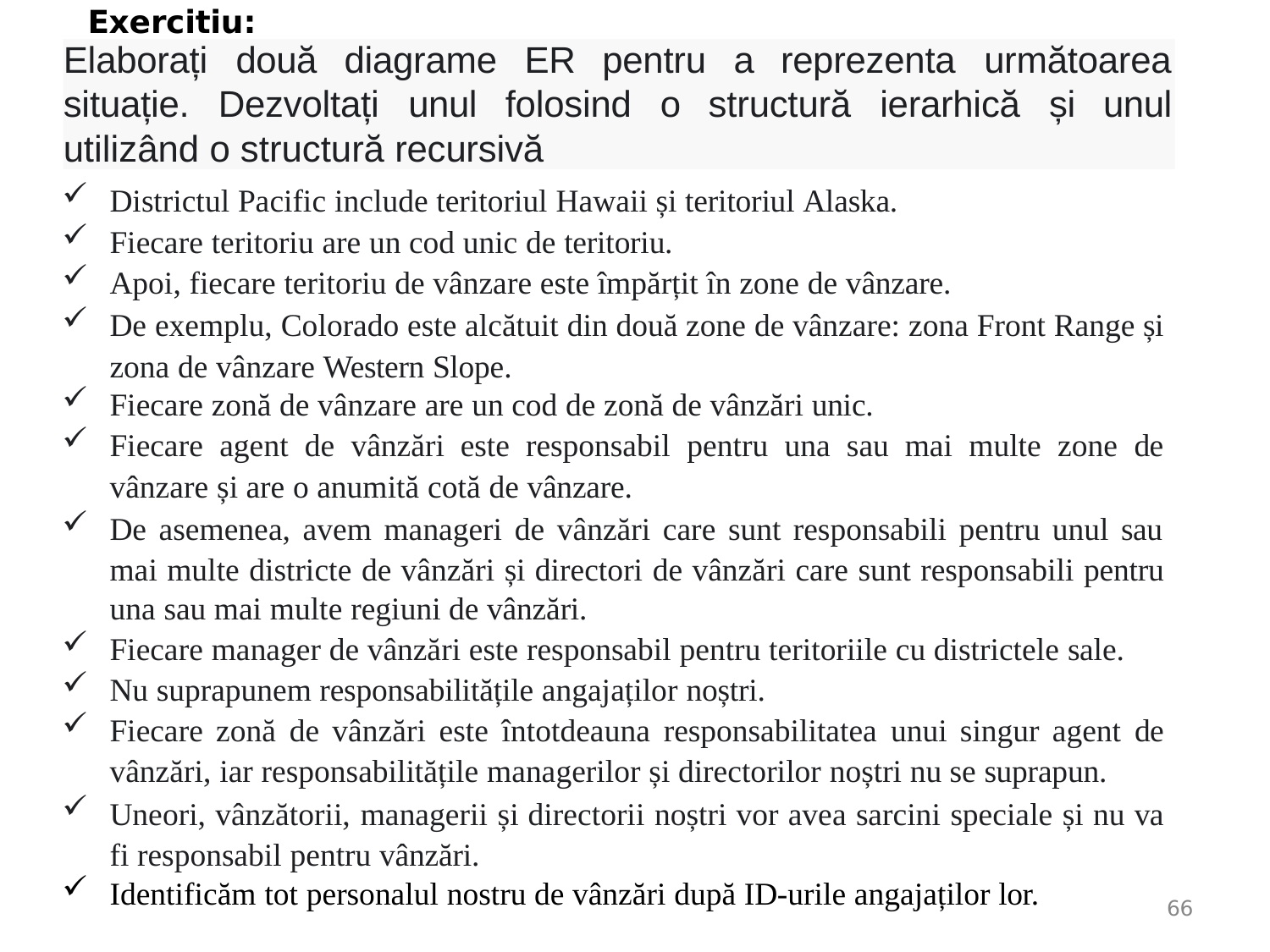

Exercitiu:
Elaborați	două	diagrame	ER	pentru	a	reprezenta	următoarea
situație.	Dezvoltați	unul	folosind	o	structură	ierarhică	și	unul utilizând o structură recursivă
Districtul Pacific include teritoriul Hawaii și teritoriul Alaska.
Fiecare teritoriu are un cod unic de teritoriu.
Apoi, fiecare teritoriu de vânzare este împărțit în zone de vânzare.
De exemplu, Colorado este alcătuit din două zone de vânzare: zona Front Range și zona de vânzare Western Slope.
Fiecare zonă de vânzare are un cod de zonă de vânzări unic.
Fiecare agent de vânzări este responsabil pentru una sau mai multe zone de vânzare și are o anumită cotă de vânzare.
De asemenea, avem manageri de vânzări care sunt responsabili pentru unul sau mai multe districte de vânzări și directori de vânzări care sunt responsabili pentru
una sau mai multe regiuni de vânzări.
Fiecare manager de vânzări este responsabil pentru teritoriile cu districtele sale.
Nu suprapunem responsabilitățile angajaților noștri.
Fiecare zonă de vânzări este întotdeauna responsabilitatea unui singur agent de
vânzări, iar responsabilitățile managerilor și directorilor noștri nu se suprapun.
Uneori, vânzătorii, managerii și directorii noștri vor avea sarcini speciale și nu va fi responsabil pentru vânzări.
Identificăm tot personalul nostru de vânzări după ID-urile angajaților lor.
66